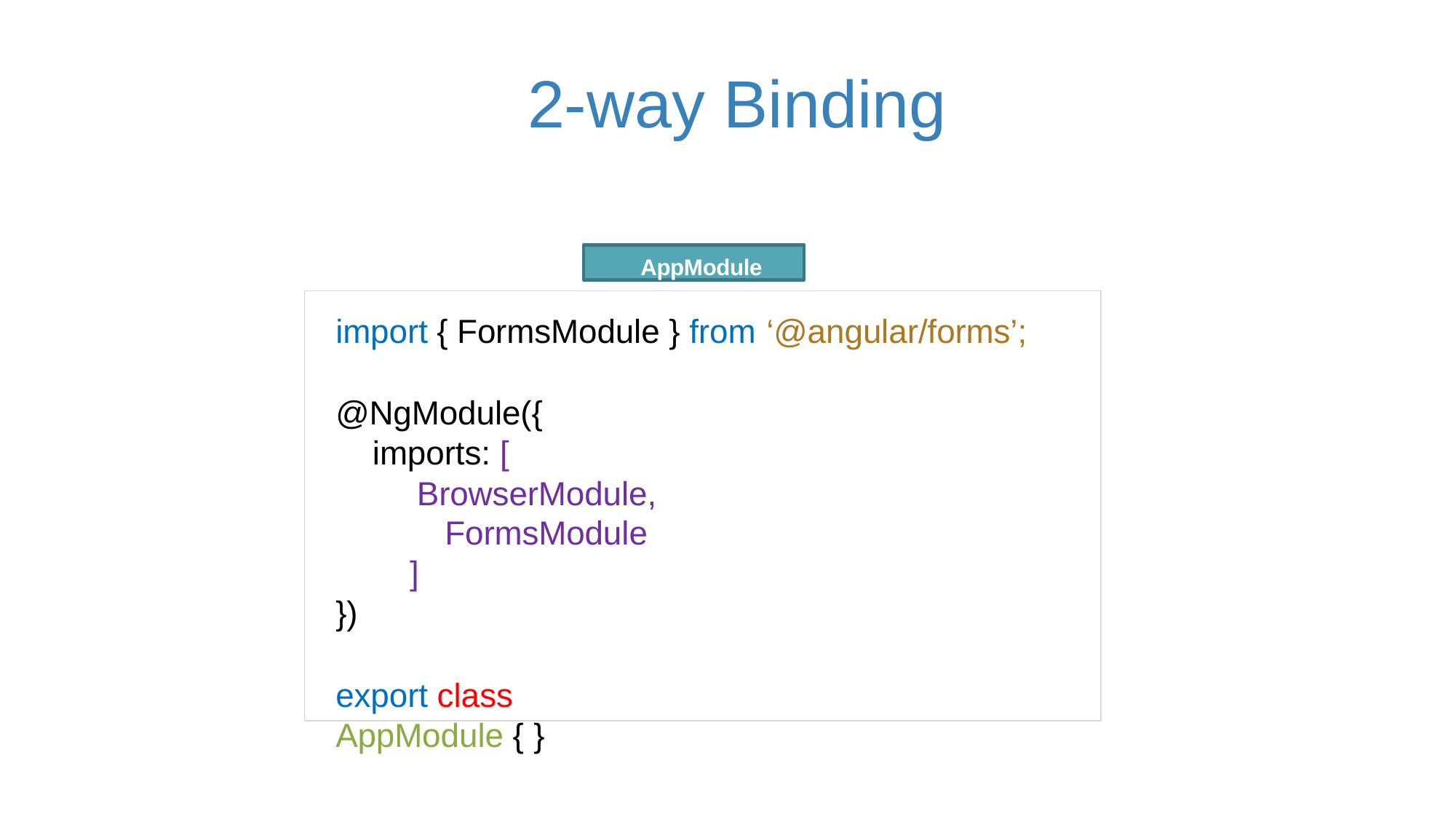

# 2-way Binding
AppModule

import { FormsModule } from ‘@angular/forms’;

@NgModule({  imports: [
BrowserModule,  FormsModule
]
})

export class AppModule { }